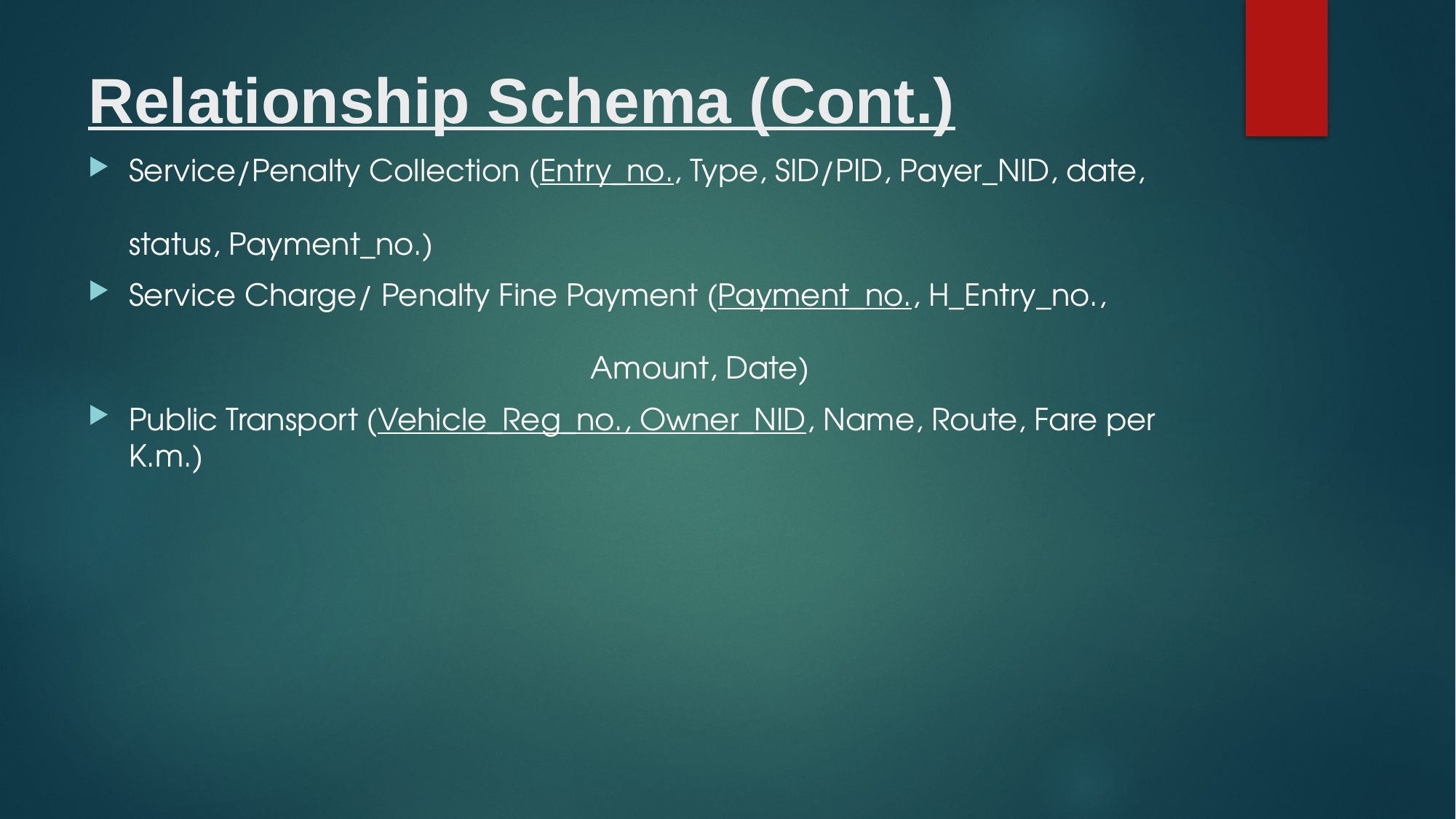

# Relationship Schema (Cont.)
Service/Penalty Collection (Entry_no., Type, SID/PID, Payer_NID, date, 									 status, Payment_no.)
Service Charge/ Penalty Fine Payment (Payment_no., H_Entry_no., 													   Amount, Date)
Public Transport (Vehicle_Reg_no., Owner_NID, Name, Route, Fare per K.m.)